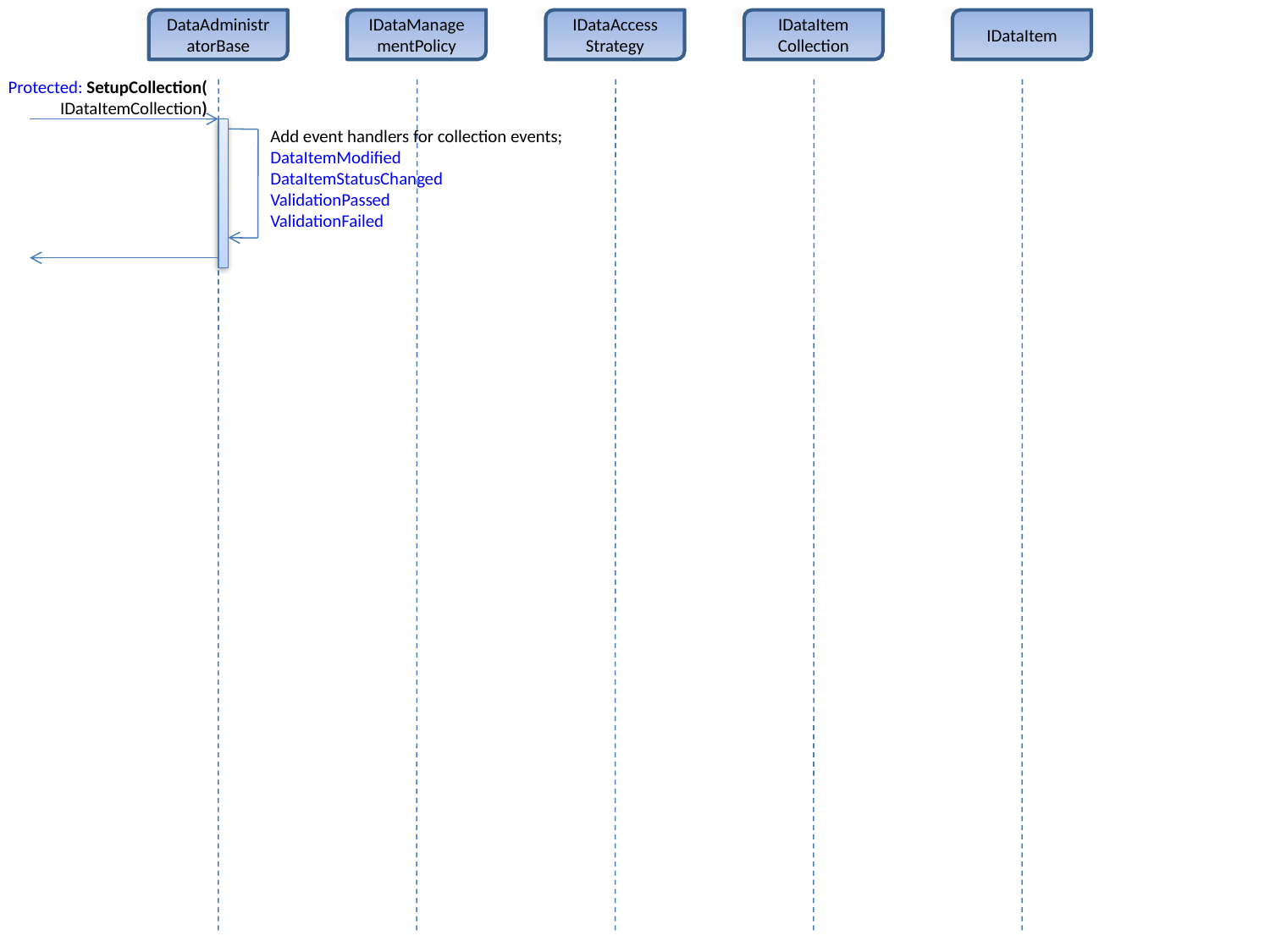

DataAdministratorBase

IDataManagementPolicy
IDataAccess
Strategy
IDataItem
Collection
IDataItem
Protected: SetupCollection(
IDataItemCollection)
Add event handlers for collection events;
DataItemModified
DataItemStatusChanged
ValidationPassed
ValidationFailed